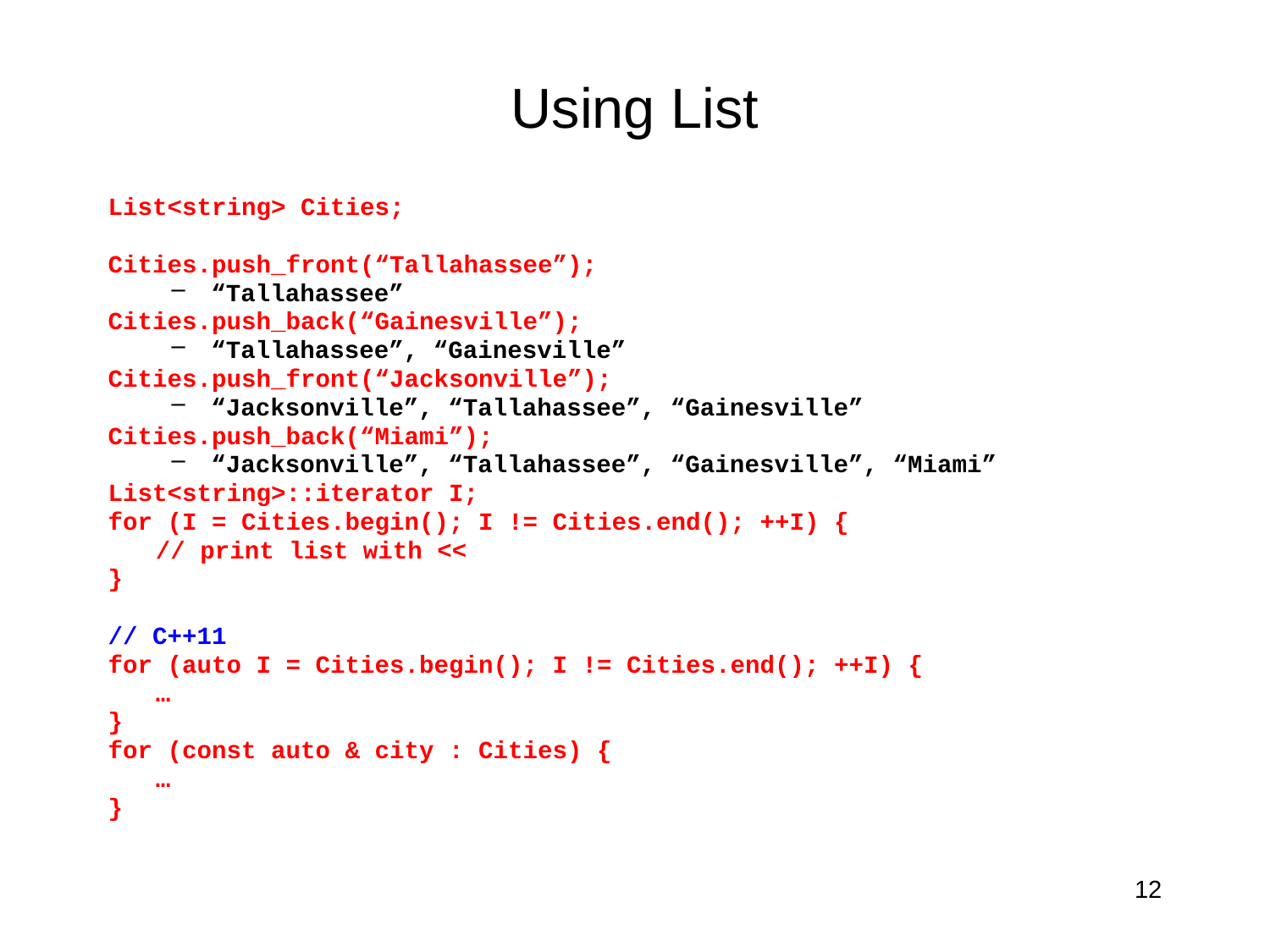

# Using List
List<string> Cities;

Cities.push_front(“Tallahassee”);
“Tallahassee”
Cities.push_back(“Gainesville”);
“Tallahassee”, “Gainesville”
Cities.push_front(“Jacksonville”);
“Jacksonville”, “Tallahassee”, “Gainesville”
Cities.push_back(“Miami”);
“Jacksonville”, “Tallahassee”, “Gainesville”, “Miami”
List<string>::iterator I;
for (I = Cities.begin(); I != Cities.end(); ++I) {
	// print list with <<
}

// C++11
for (auto I = Cities.begin(); I != Cities.end(); ++I) {
	…
}
for (const auto & city : Cities) {
	…
}
12